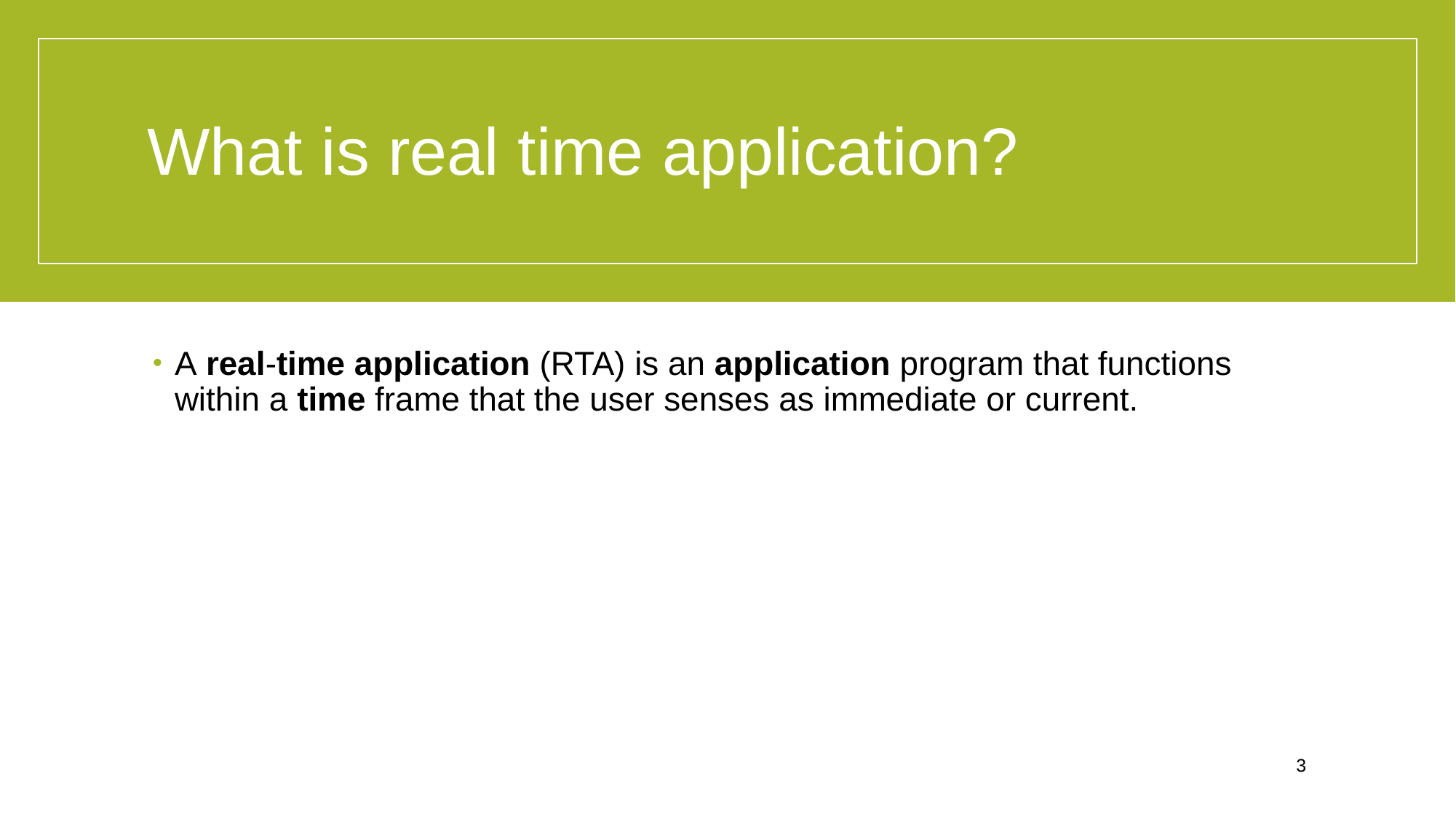

# What is real time application?

A real-time application (RTA) is an application program that functions within a time frame that the user senses as immediate or current.

3